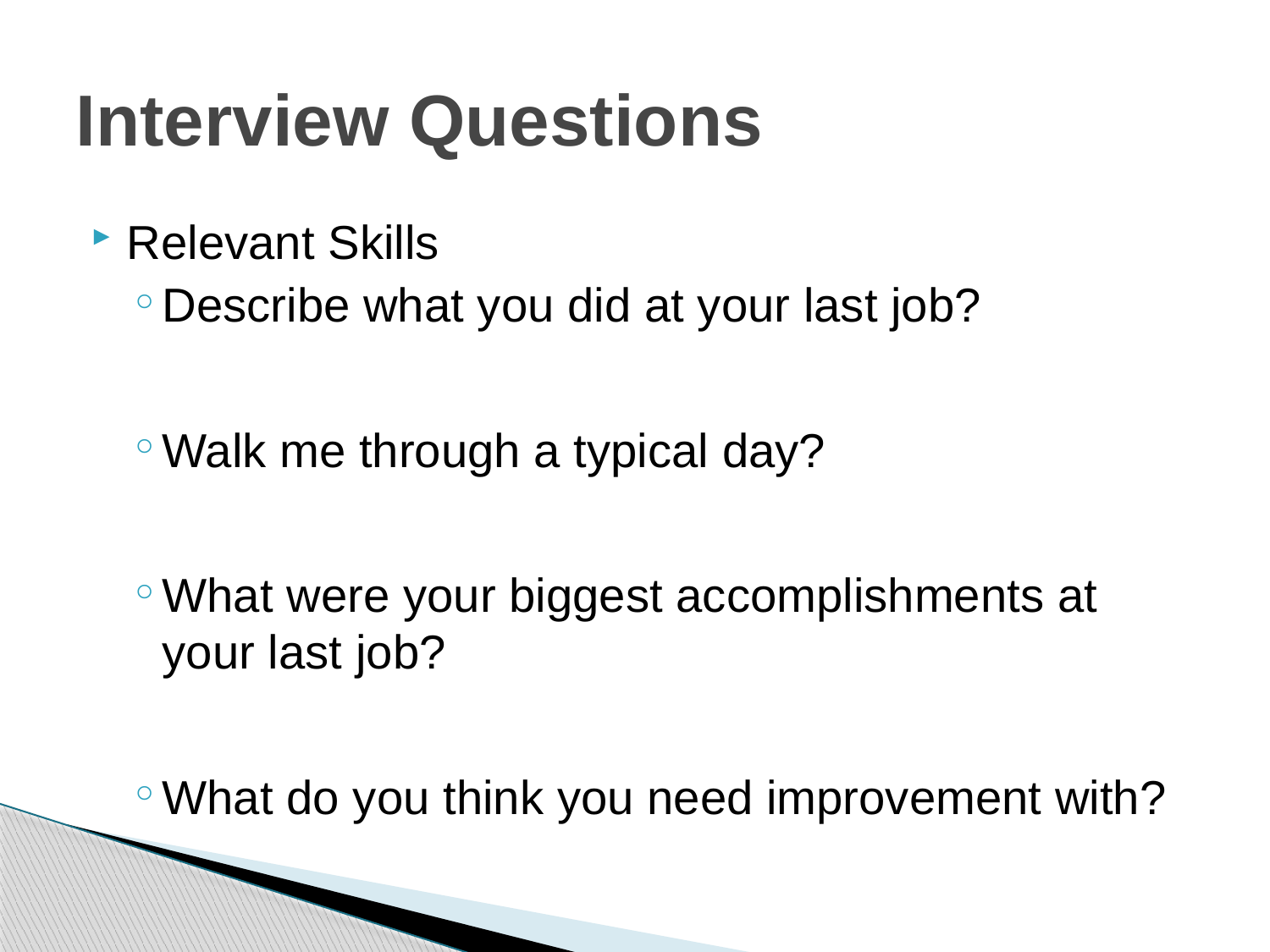

# Interview Questions
Relevant Skills
Describe what you did at your last job?

Walk me through a typical day?

What were your biggest accomplishments at your last job?

What do you think you need improvement with?